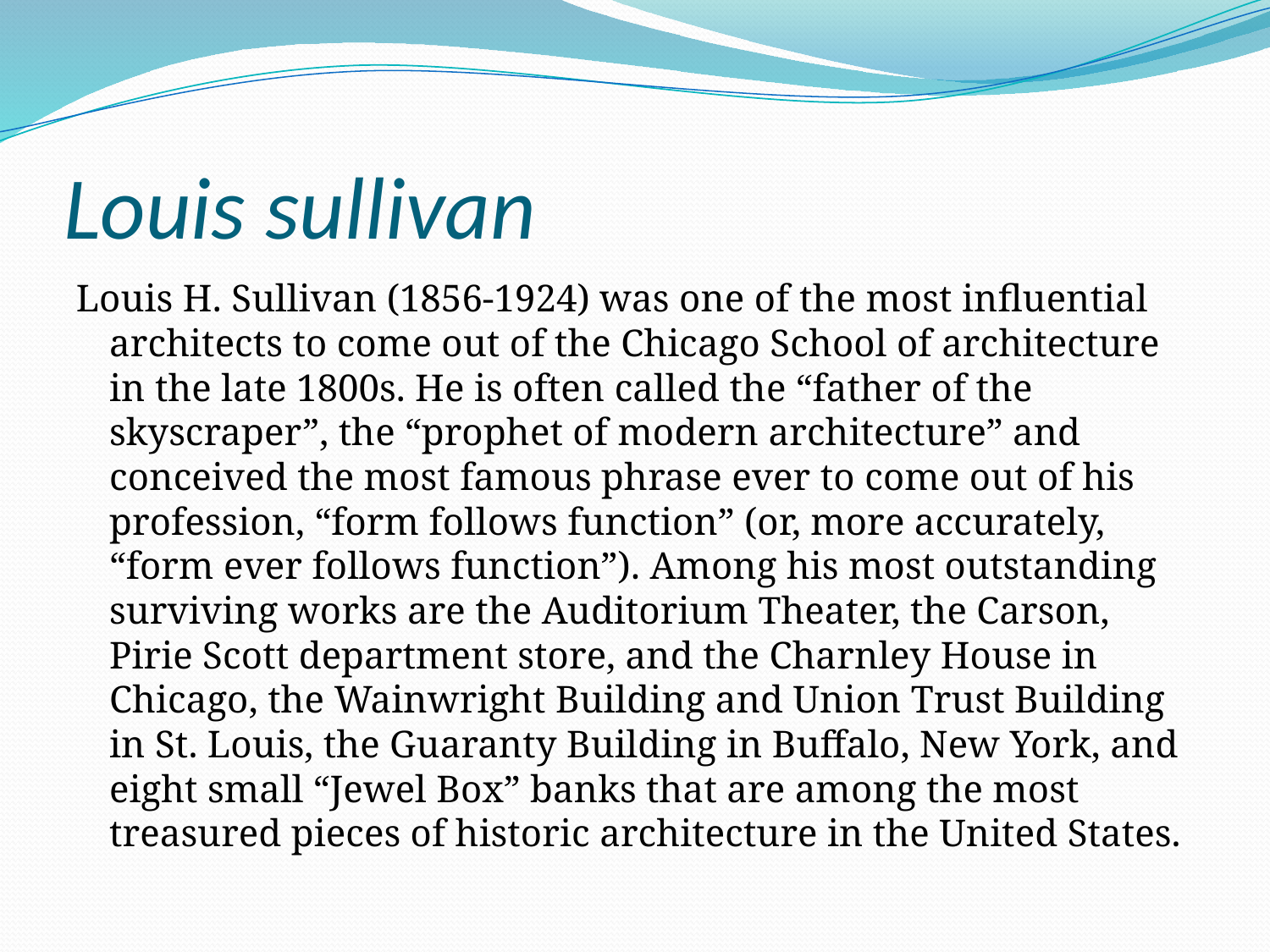

# Louis sullivan
Louis H. Sullivan (1856-1924) was one of the most influential architects to come out of the Chicago School of architecture in the late 1800s. He is often called the “father of the skyscraper”, the “prophet of modern architecture” and conceived the most famous phrase ever to come out of his profession, “form follows function” (or, more accurately, “form ever follows function”). Among his most outstanding surviving works are the Auditorium Theater, the Carson, Pirie Scott department store, and the Charnley House in Chicago, the Wainwright Building and Union Trust Building in St. Louis, the Guaranty Building in Buffalo, New York, and eight small “Jewel Box” banks that are among the most treasured pieces of historic architecture in the United States.